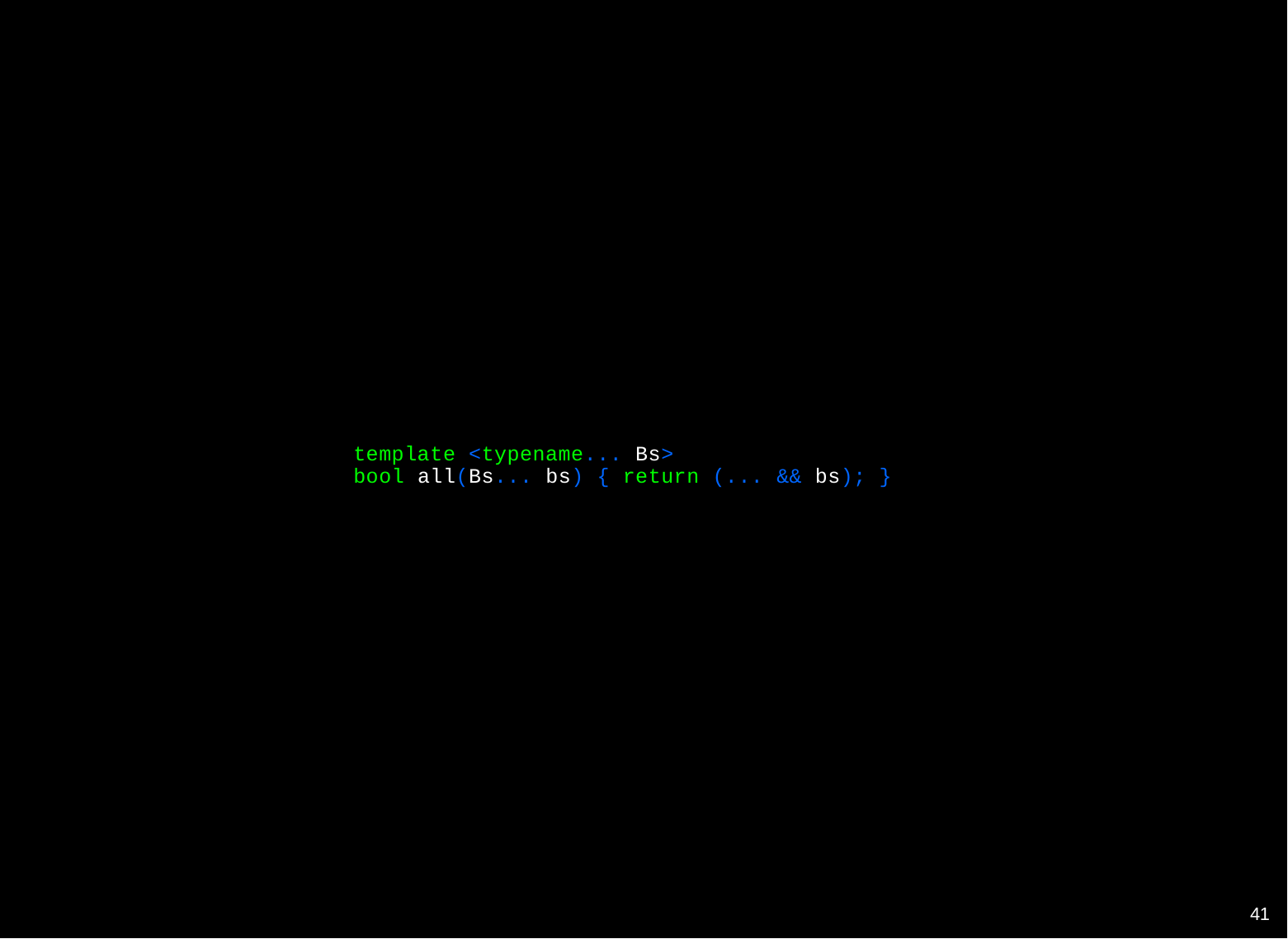

template <typename... Bs>
bool all(Bs... bs) { return (... && bs); }

41